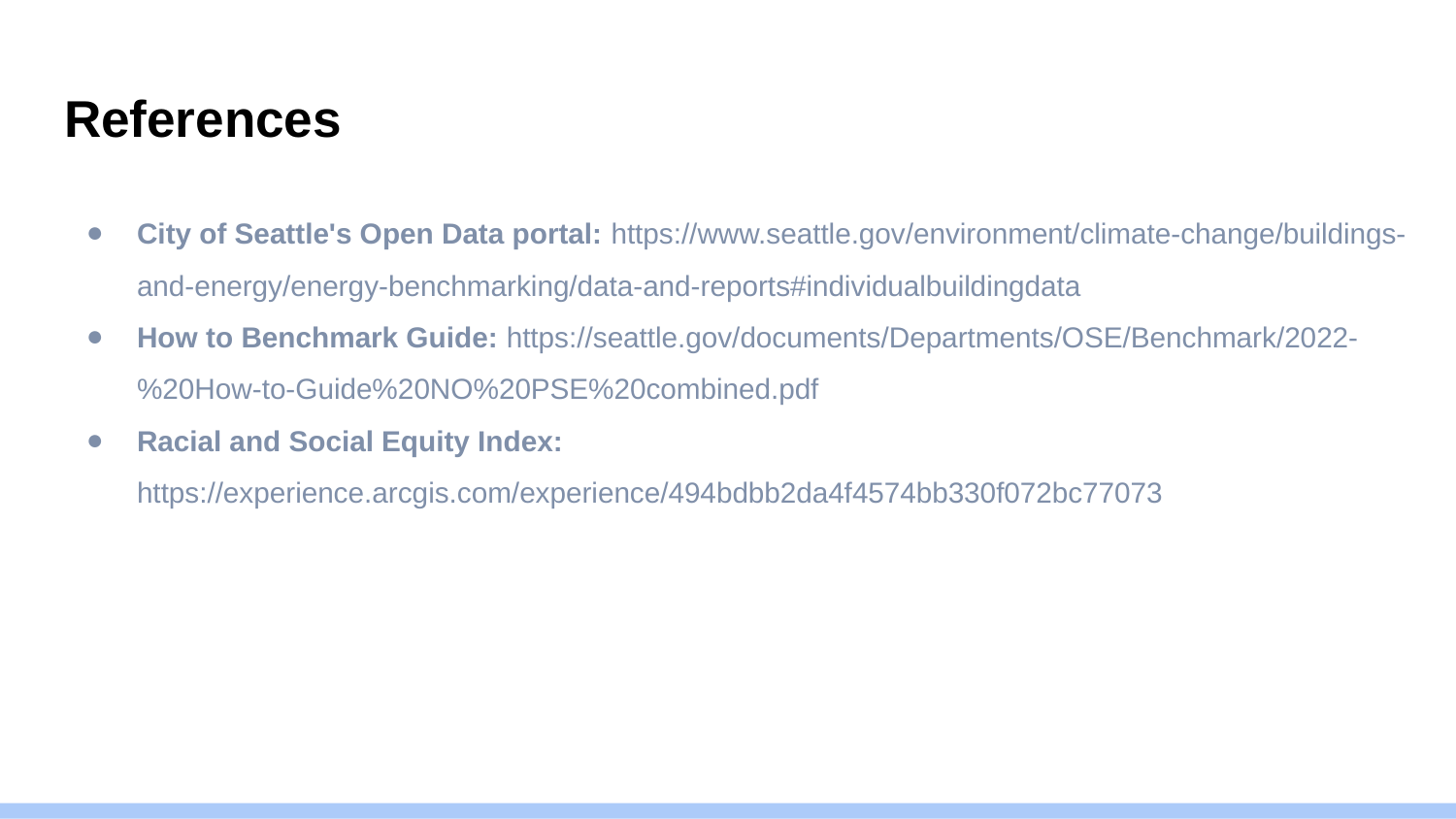

# References
City of Seattle's Open Data portal: https://www.seattle.gov/environment/climate-change/buildings-and-energy/energy-benchmarking/data-and-reports#individualbuildingdata
How to Benchmark Guide: https://seattle.gov/documents/Departments/OSE/Benchmark/2022-%20How-to-Guide%20NO%20PSE%20combined.pdf
Racial and Social Equity Index: https://experience.arcgis.com/experience/494bdbb2da4f4574bb330f072bc77073